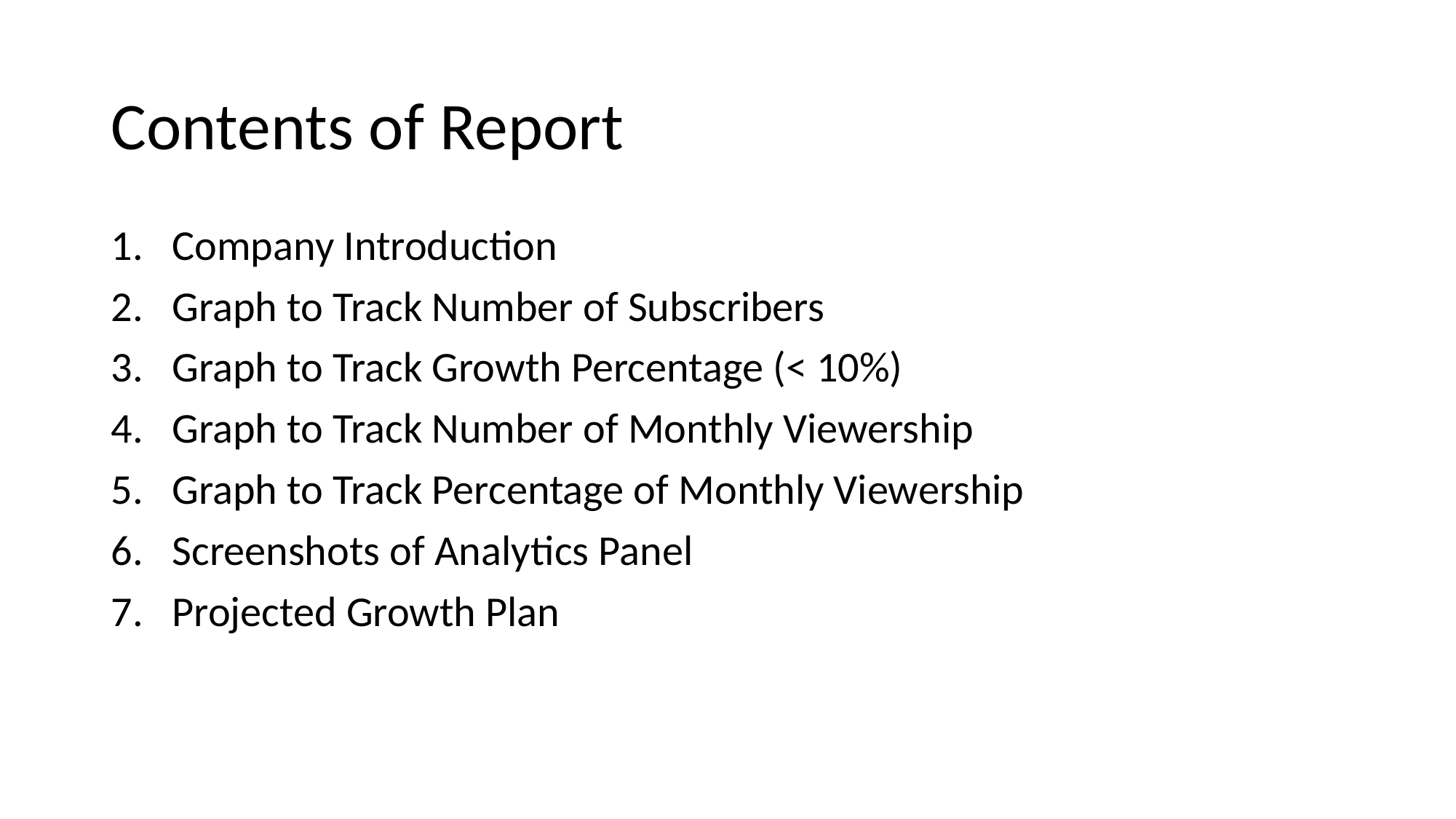

# Contents of Report
Company Introduction
Graph to Track Number of Subscribers
Graph to Track Growth Percentage (< 10%)
Graph to Track Number of Monthly Viewership
Graph to Track Percentage of Monthly Viewership
Screenshots of Analytics Panel
Projected Growth Plan